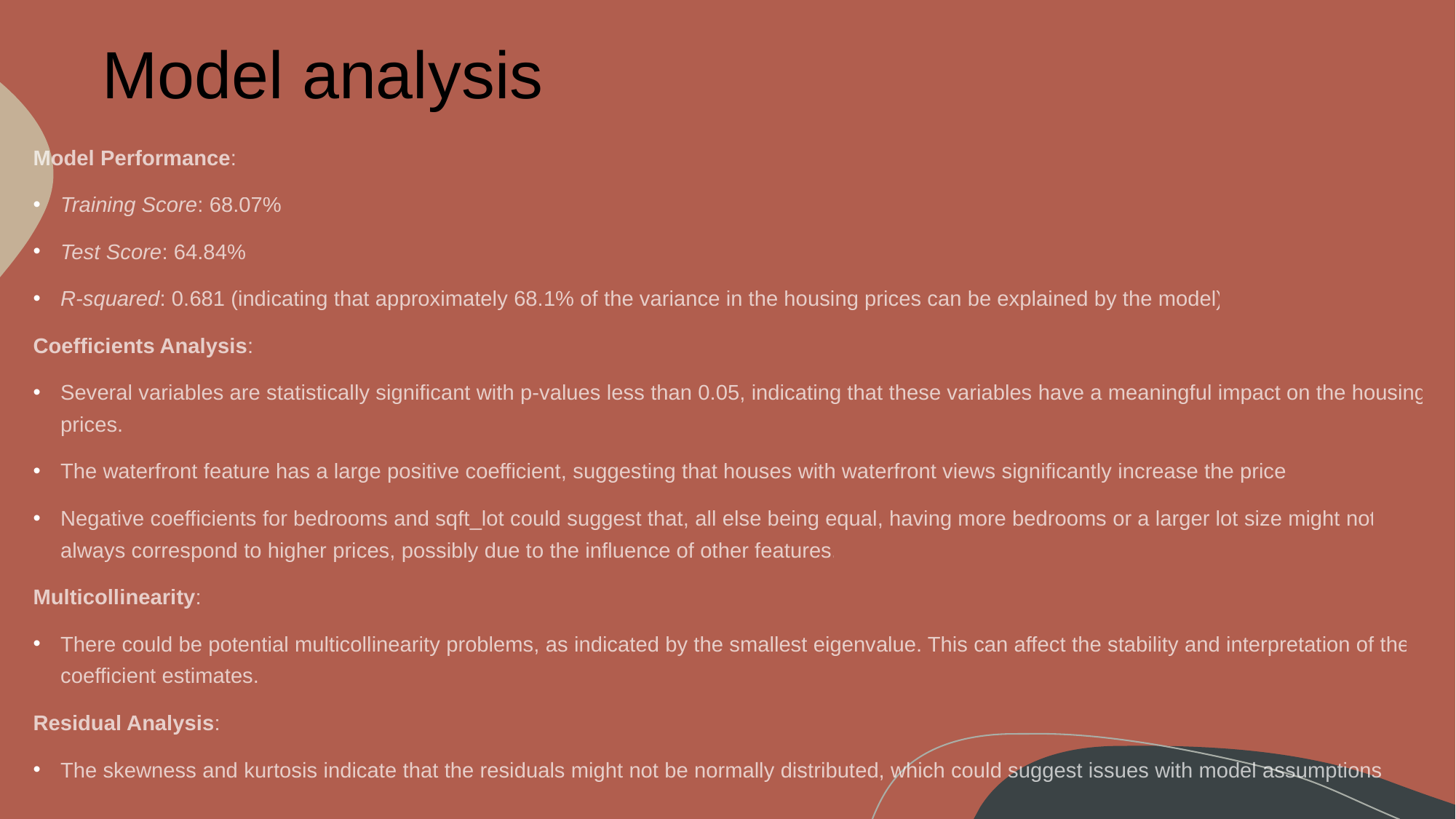

# Model analysis
Model Performance:
Training Score: 68.07%
Test Score: 64.84%
R-squared: 0.681 (indicating that approximately 68.1% of the variance in the housing prices can be explained by the model)
Coefficients Analysis:
Several variables are statistically significant with p-values less than 0.05, indicating that these variables have a meaningful impact on the housing prices.
The waterfront feature has a large positive coefficient, suggesting that houses with waterfront views significantly increase the price.
Negative coefficients for bedrooms and sqft_lot could suggest that, all else being equal, having more bedrooms or a larger lot size might not always correspond to higher prices, possibly due to the influence of other features.
Multicollinearity:
There could be potential multicollinearity problems, as indicated by the smallest eigenvalue. This can affect the stability and interpretation of the coefficient estimates.
Residual Analysis:
The skewness and kurtosis indicate that the residuals might not be normally distributed, which could suggest issues with model assumptions.